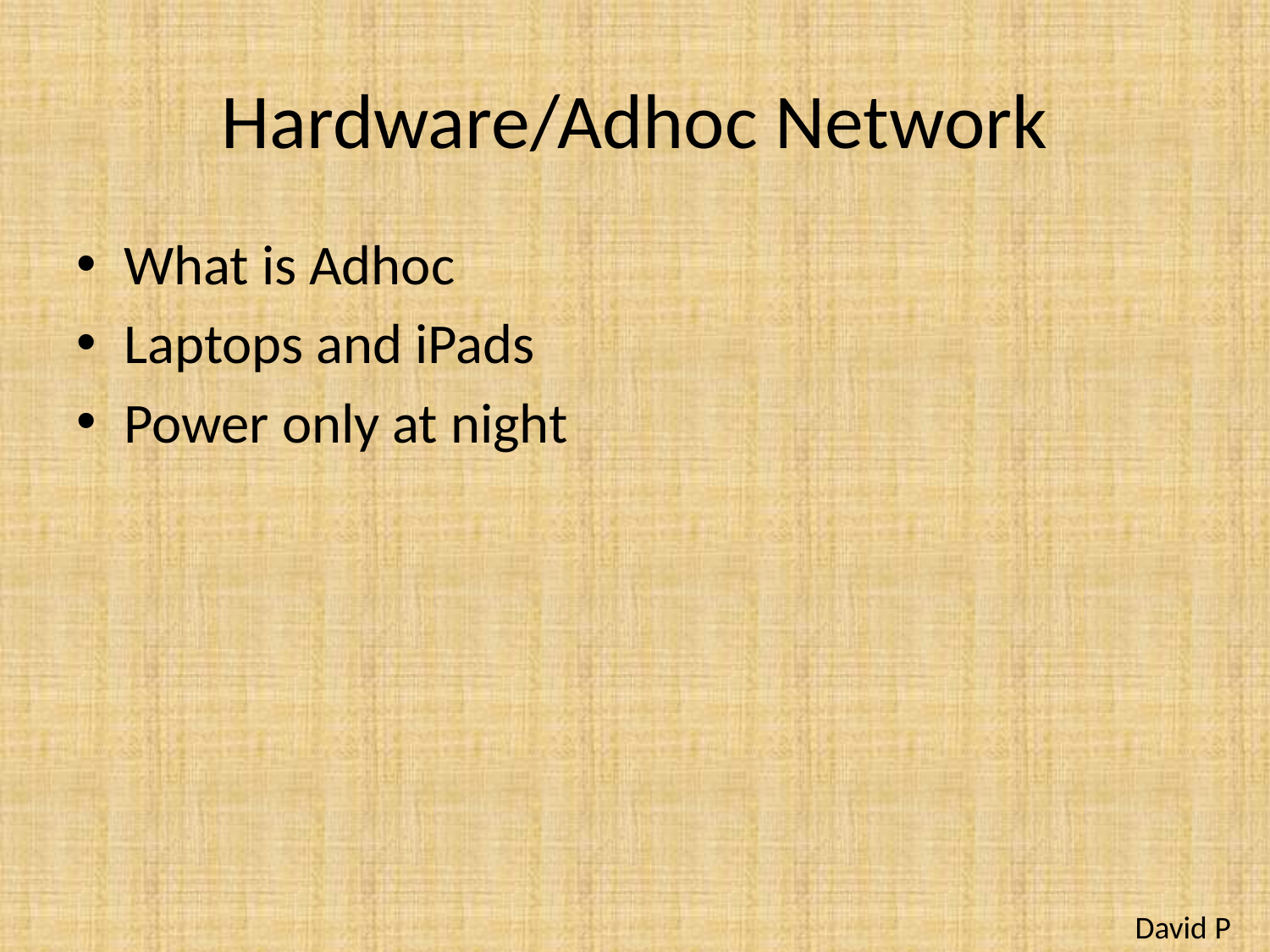

# Hardware/Adhoc Network
What is Adhoc
Laptops and iPads
Power only at night
David P